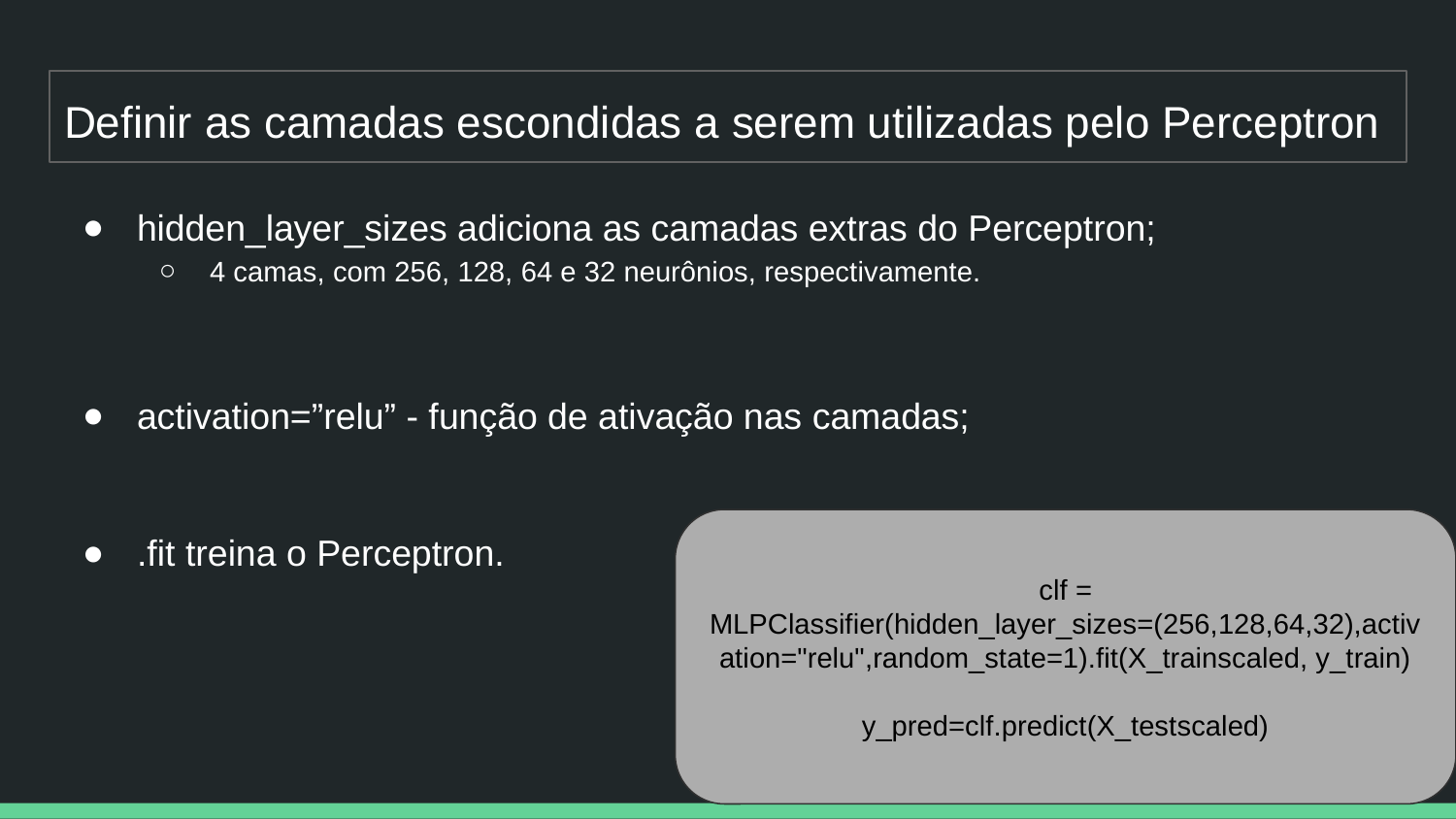

# Definir as camadas escondidas a serem utilizadas pelo Perceptron
hidden_layer_sizes adiciona as camadas extras do Perceptron;
4 camas, com 256, 128, 64 e 32 neurônios, respectivamente.

activation=”relu” - função de ativação nas camadas;

.fit treina o Perceptron.
clf = MLPClassifier(hidden_layer_sizes=(256,128,64,32),activation="relu",random_state=1).fit(X_trainscaled, y_train)

y_pred=clf.predict(X_testscaled)